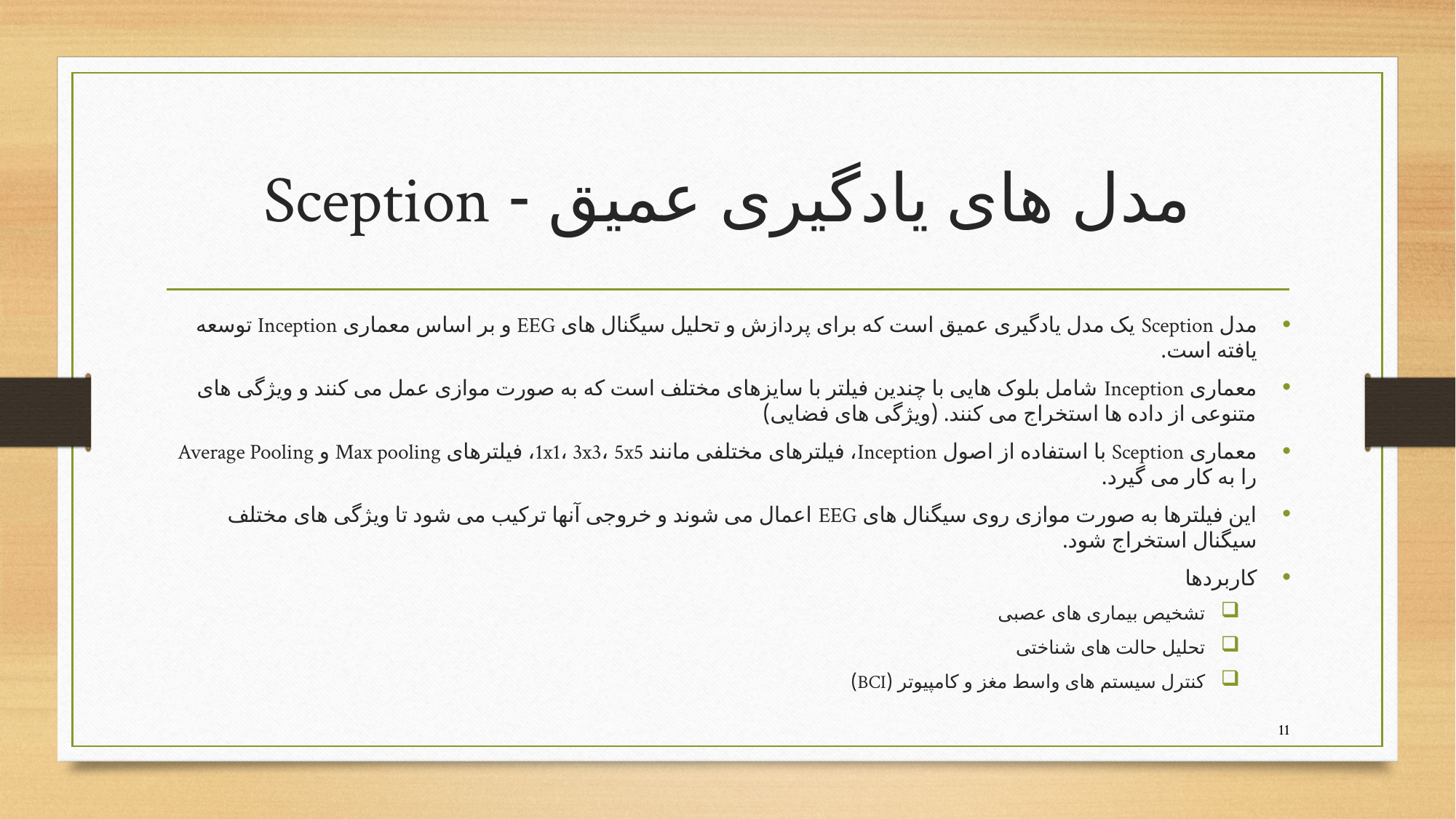

# مدل های یادگیری عمیق - Sception
مدل Sception یک مدل یادگیری عمیق است که برای پردازش و تحلیل سیگنال های EEG و بر اساس معماری Inception توسعه یافته است.
معماری Inception شامل بلوک هایی با چندین فیلتر با سایزهای مختلف است که به صورت موازی عمل می کنند و ویژگی های متنوعی از داده ها استخراج می کنند. (ویژگی های فضایی)
معماری Sception با استفاده از اصول Inception، فیلترهای مختلفی مانند 1x1، 3x3، 5x5، فیلترهای Max pooling و Average Pooling را به کار می گیرد.
این فیلترها به صورت موازی روی سیگنال های EEG اعمال می شوند و خروجی آنها ترکیب می شود تا ویژگی های مختلف سیگنال استخراج شود.
کاربردها
تشخیص بیماری های عصبی
تحلیل حالت های شناختی
کنترل سیستم های واسط مغز و کامپیوتر (BCI)
11